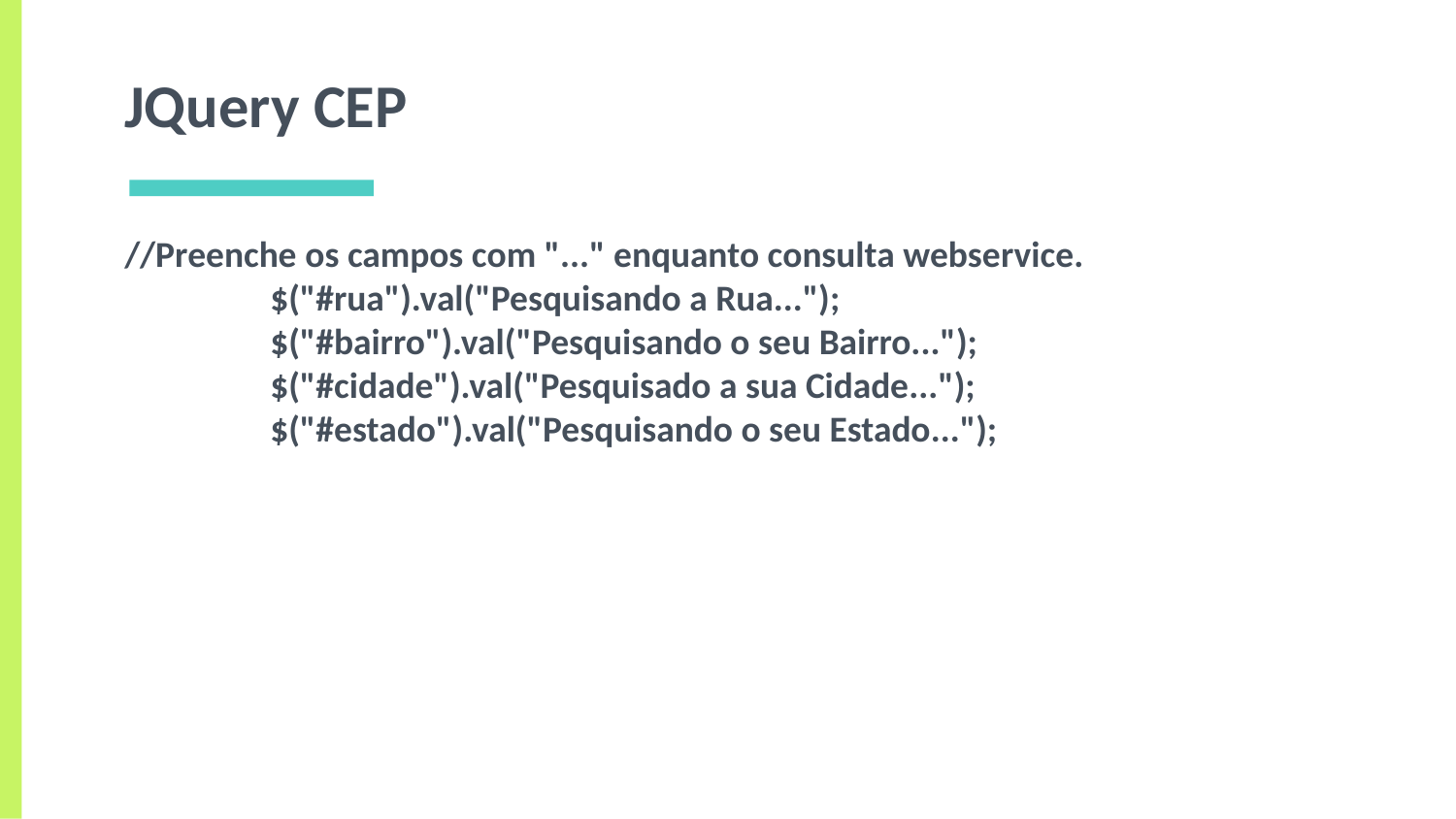

# JQuery CEP
//Preenche os campos com "..." enquanto consulta webservice.
    	$("#rua").val("Pesquisando a Rua...");
    	$("#bairro").val("Pesquisando o seu Bairro...");
    	$("#cidade").val("Pesquisado a sua Cidade...");
    	$("#estado").val("Pesquisando o seu Estado...");